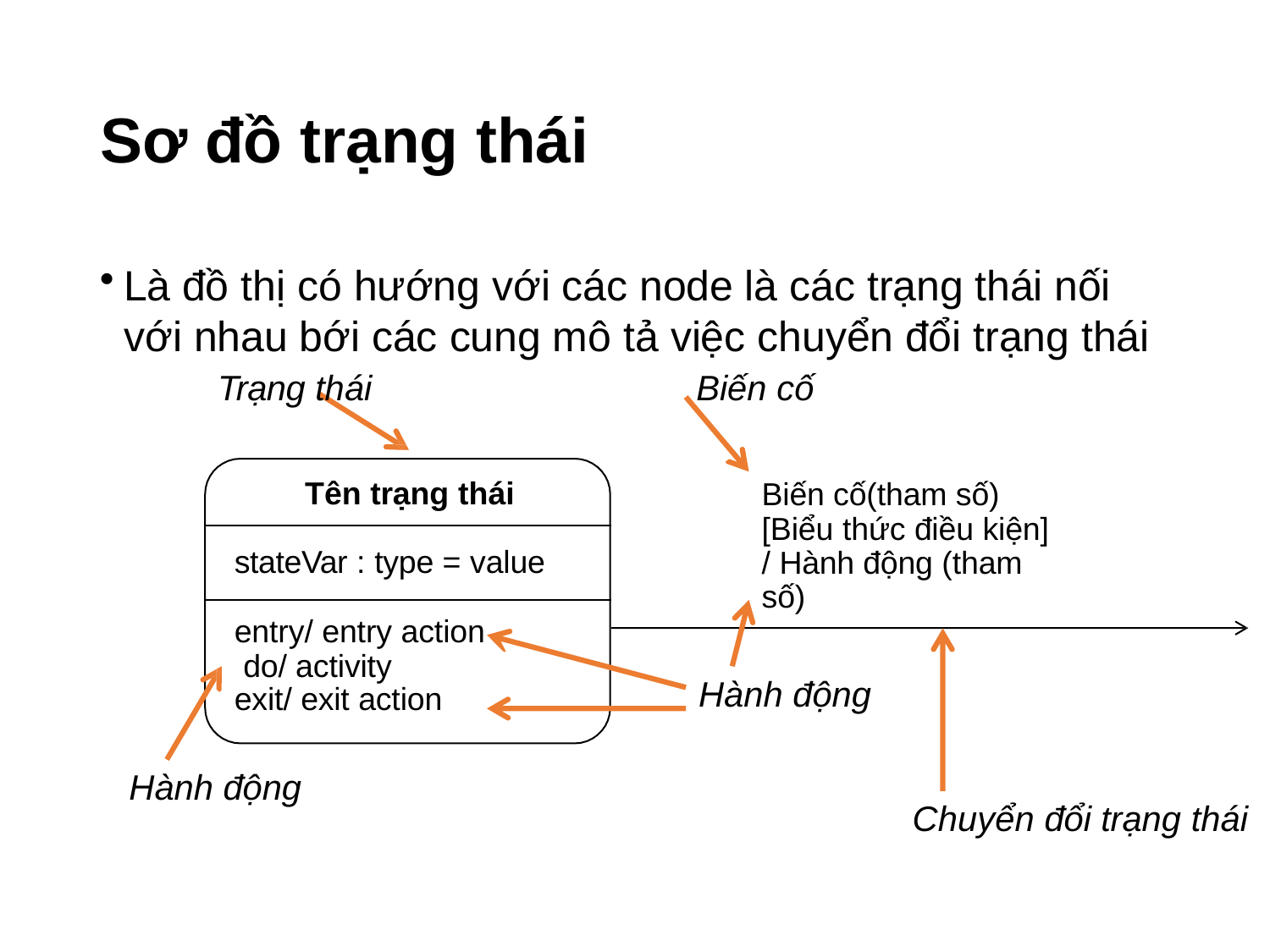

# Sơ đồ trạng thái
Là đồ thị có hướng với các node là các trạng thái nối  với nhau bới các cung mô tả việc chuyển đổi trạng thái
Trạng thái	Biến cố

Tên trạng thái
Biến cố(tham số)  [Biểu thức điều kiện]
/ Hành động (tham số)
stateVar : type = value

entry/ entry action  do/ activity
exit/ exit action

Hành động
Hành động
Chuyển đổi trạng thái